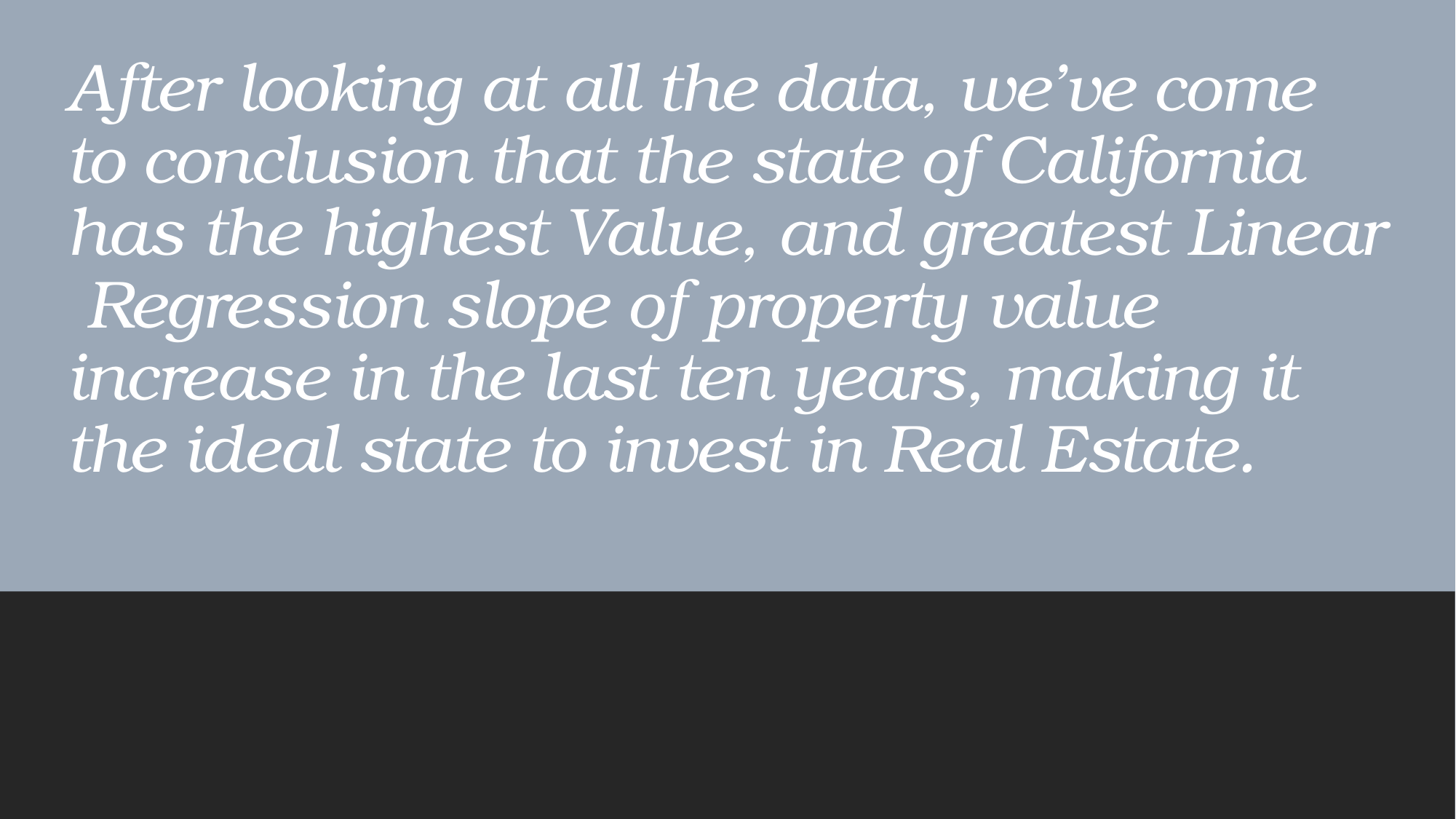

# After looking at all the data, we’ve come to conclusion that the state of California has the highest Value, and greatest Linear  Regression slope of property value increase in the last ten years, making it the ideal state to invest in Real Estate.